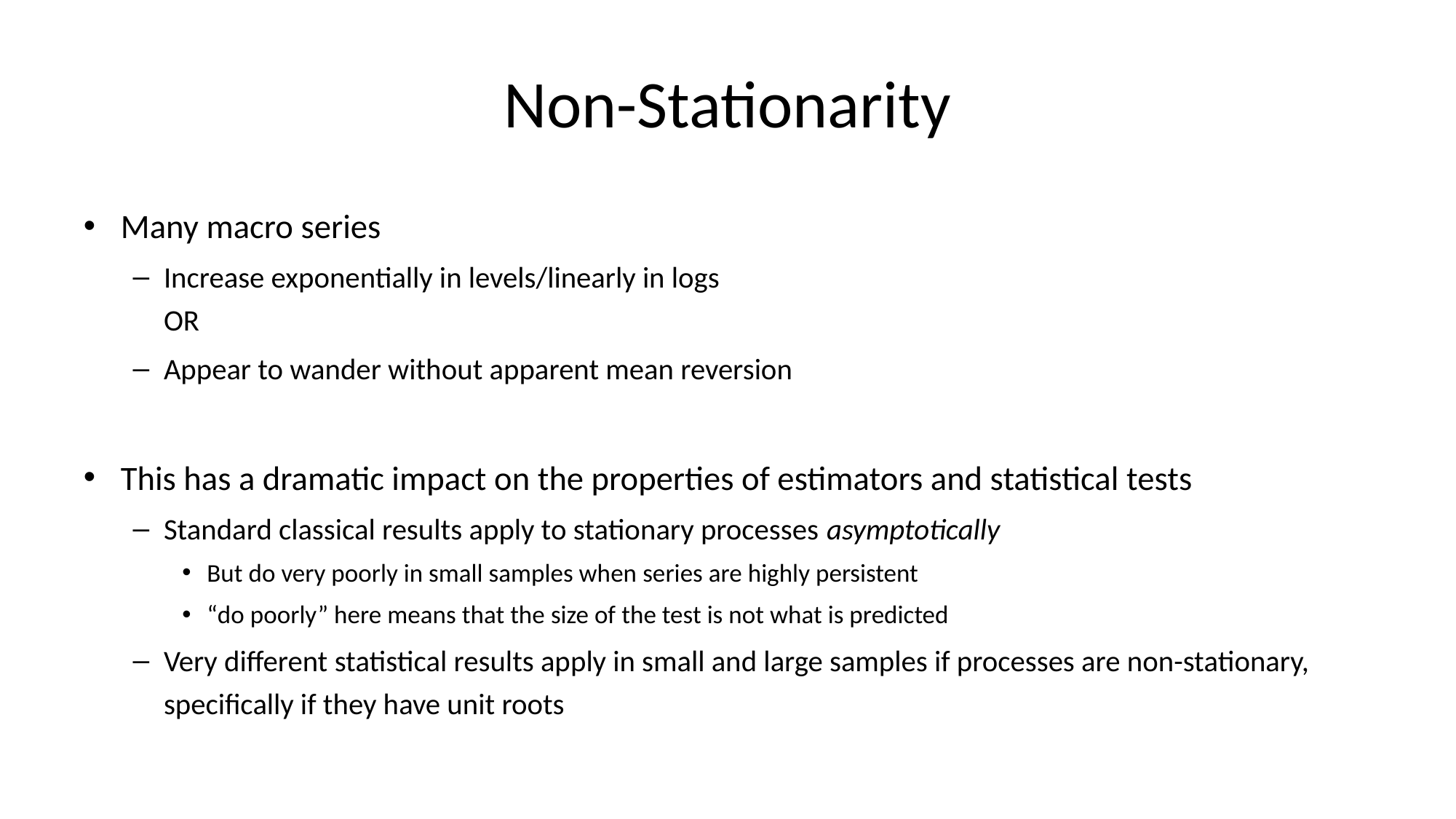

# Non-Stationarity
Many macro series
Increase exponentially in levels/linearly in logs
OR
Appear to wander without apparent mean reversion

This has a dramatic impact on the properties of estimators and statistical tests
Standard classical results apply to stationary processes asymptotically
But do very poorly in small samples when series are highly persistent
“do poorly” here means that the size of the test is not what is predicted
Very different statistical results apply in small and large samples if processes are non-stationary, specifically if they have unit roots